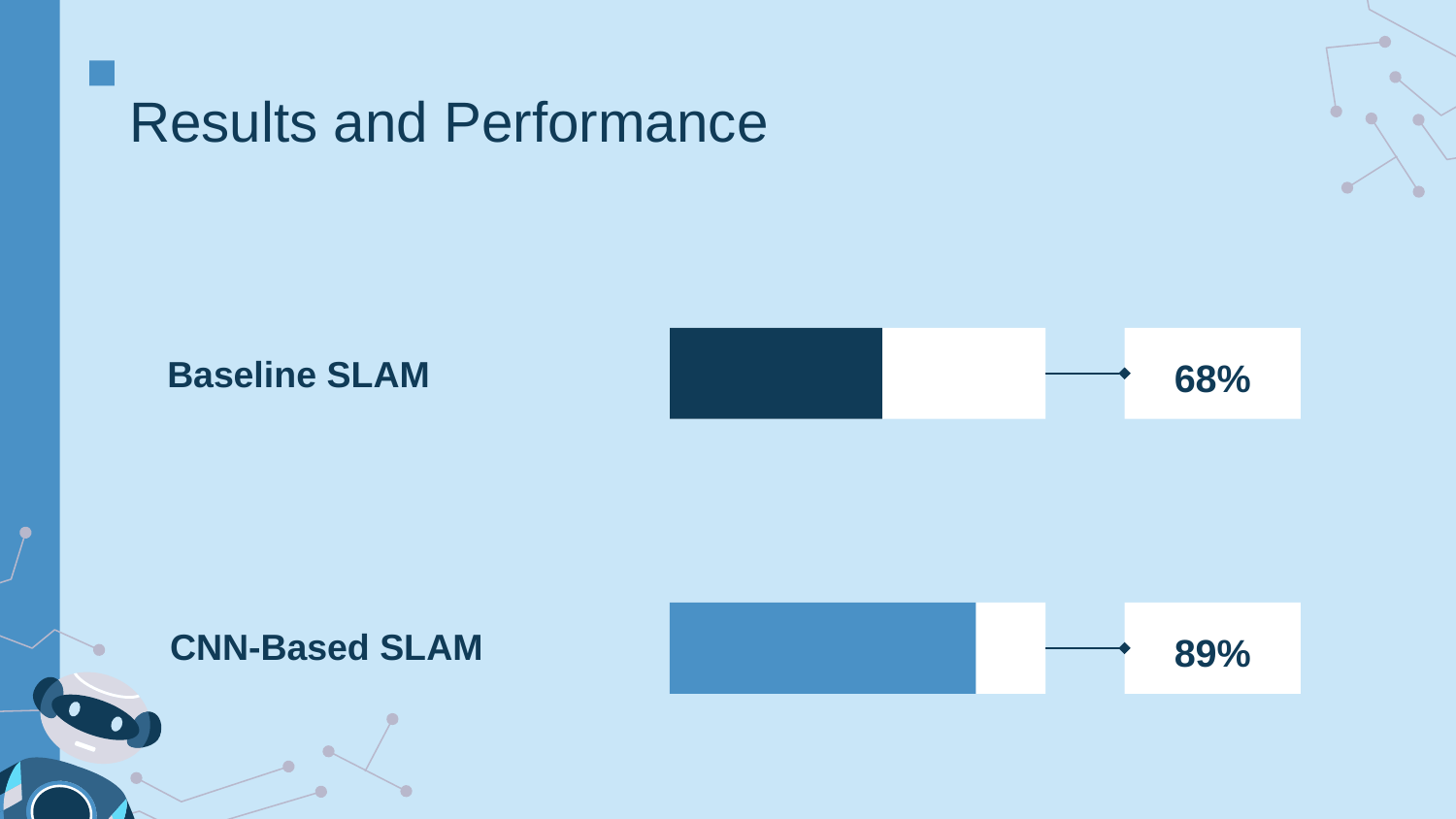

# Results and Performance

68%
Baseline SLAM

89%
CNN-Based SLAM